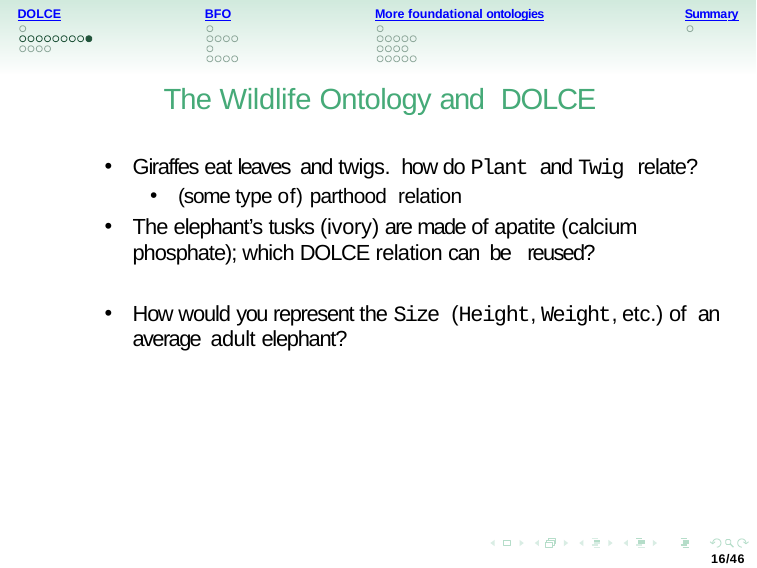

More foundational ontologies
DOLCE
BFO
Summary

The Wildlife Ontology and  DOLCE

Giraffes eat leaves  and twigs.  how do Plant and Twig relate?
(some type of) parthood  relation
The elephant’s tusks (ivory) are made of apatite (calcium  phosphate); which DOLCE relation can  be   reused?

How would you represent the Size (Height, Weight, etc.) of  an  average  adult elephant?

16/46